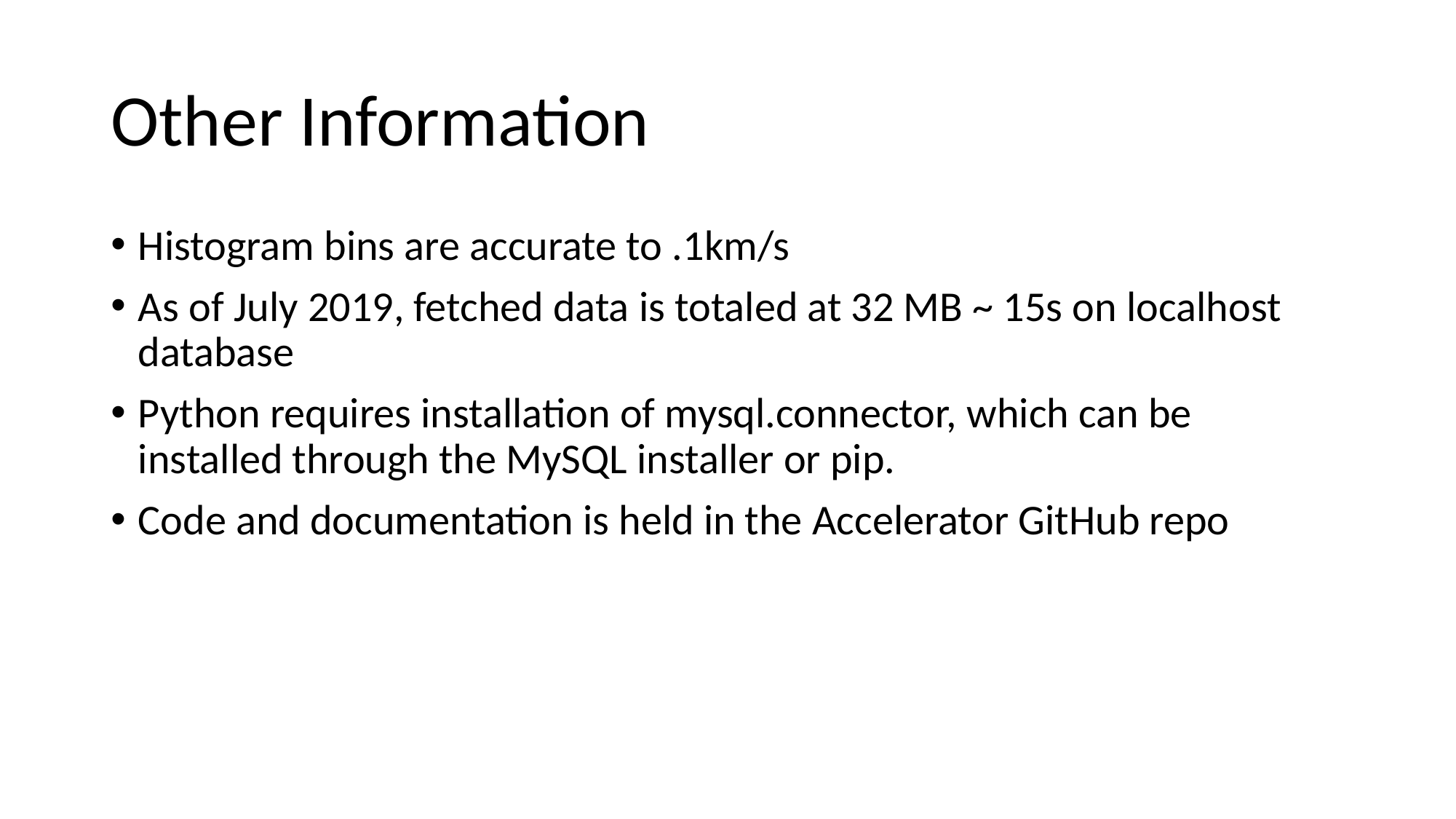

# Other Information
Histogram bins are accurate to .1km/s
As of July 2019, fetched data is totaled at 32 MB ~ 15s on localhost database
Python requires installation of mysql.connector, which can be installed through the MySQL installer or pip.
Code and documentation is held in the Accelerator GitHub repo